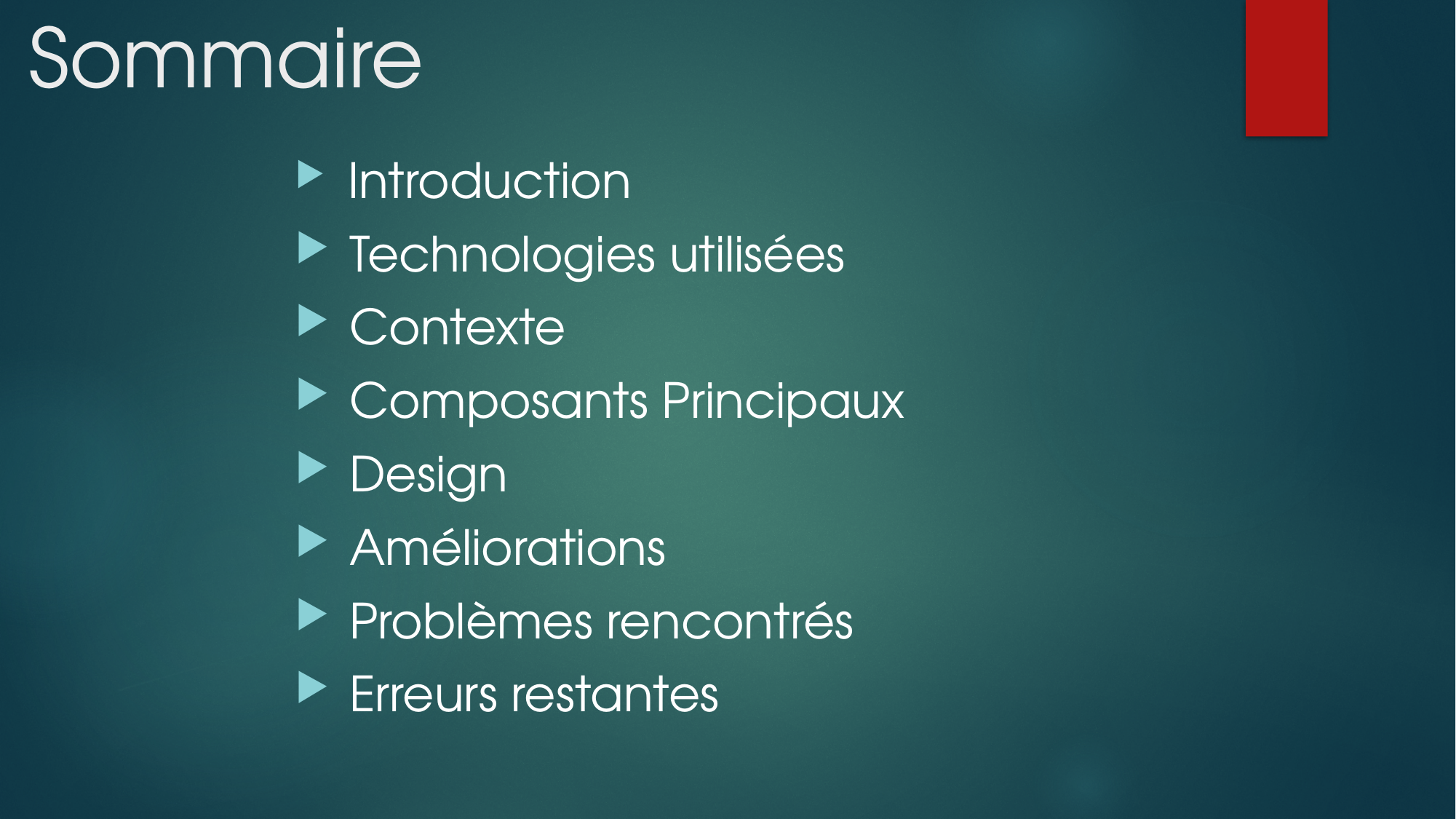

# Sommaire
 Introduction
 Technologies utilisées
 Contexte
 Composants Principaux
 Design
 Améliorations
 Problèmes rencontrés
 Erreurs restantes